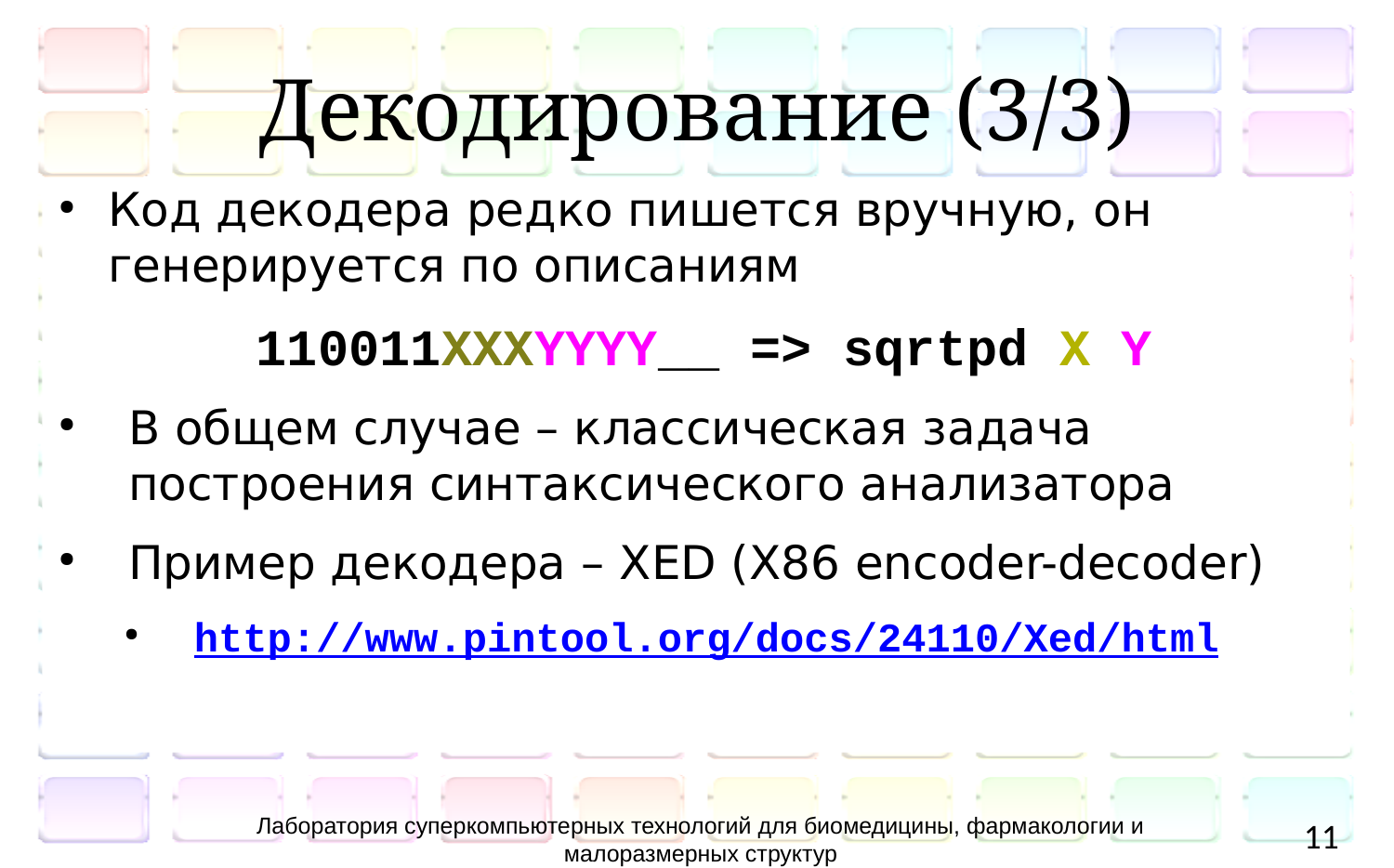

# Декодирование (3/3)
Код декодера редко пишется вручную, он генерируется по описаниям
110011XXXYYYY__ => sqrtpd X Y
В общем случае – классическая задача построения синтаксического анализатора
Пример декодера – XED (X86 encoder-decoder)
http://www.pintool.org/docs/24110/Xed/html
Лаборатория суперкомпьютерных технологий для биомедицины, фармакологии и малоразмерных структур
11